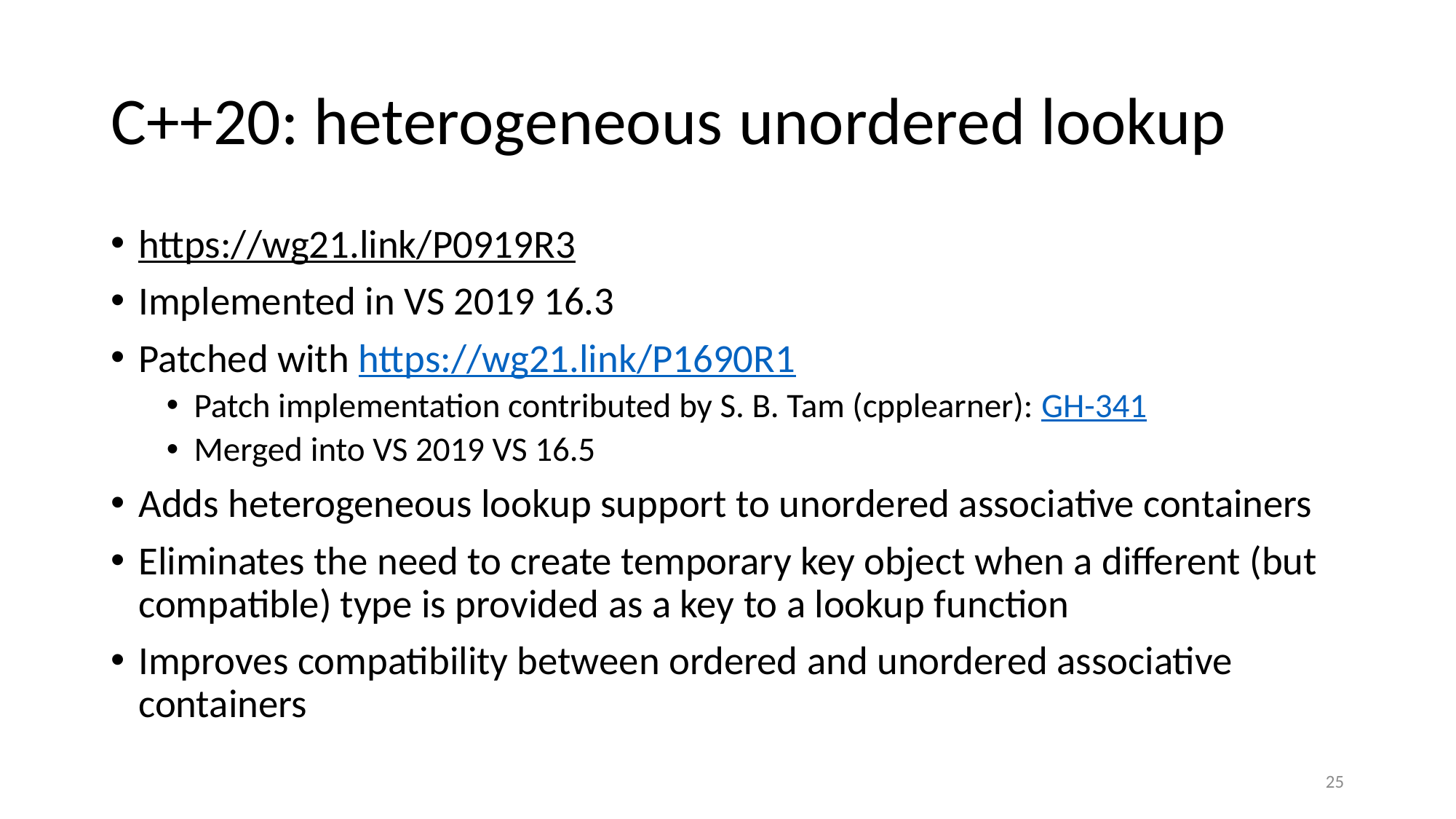

# C++20: heterogeneous unordered lookup
https://wg21.link/P0919R3
Implemented in VS 2019 16.3
Patched with https://wg21.link/P1690R1
Patch implementation contributed by S. B. Tam (cpplearner): GH-341
Merged into VS 2019 VS 16.5
Adds heterogeneous lookup support to unordered associative containers
Eliminates the need to create temporary key object when a different (but compatible) type is provided as a key to a lookup function
Improves compatibility between ordered and unordered associative containers

25